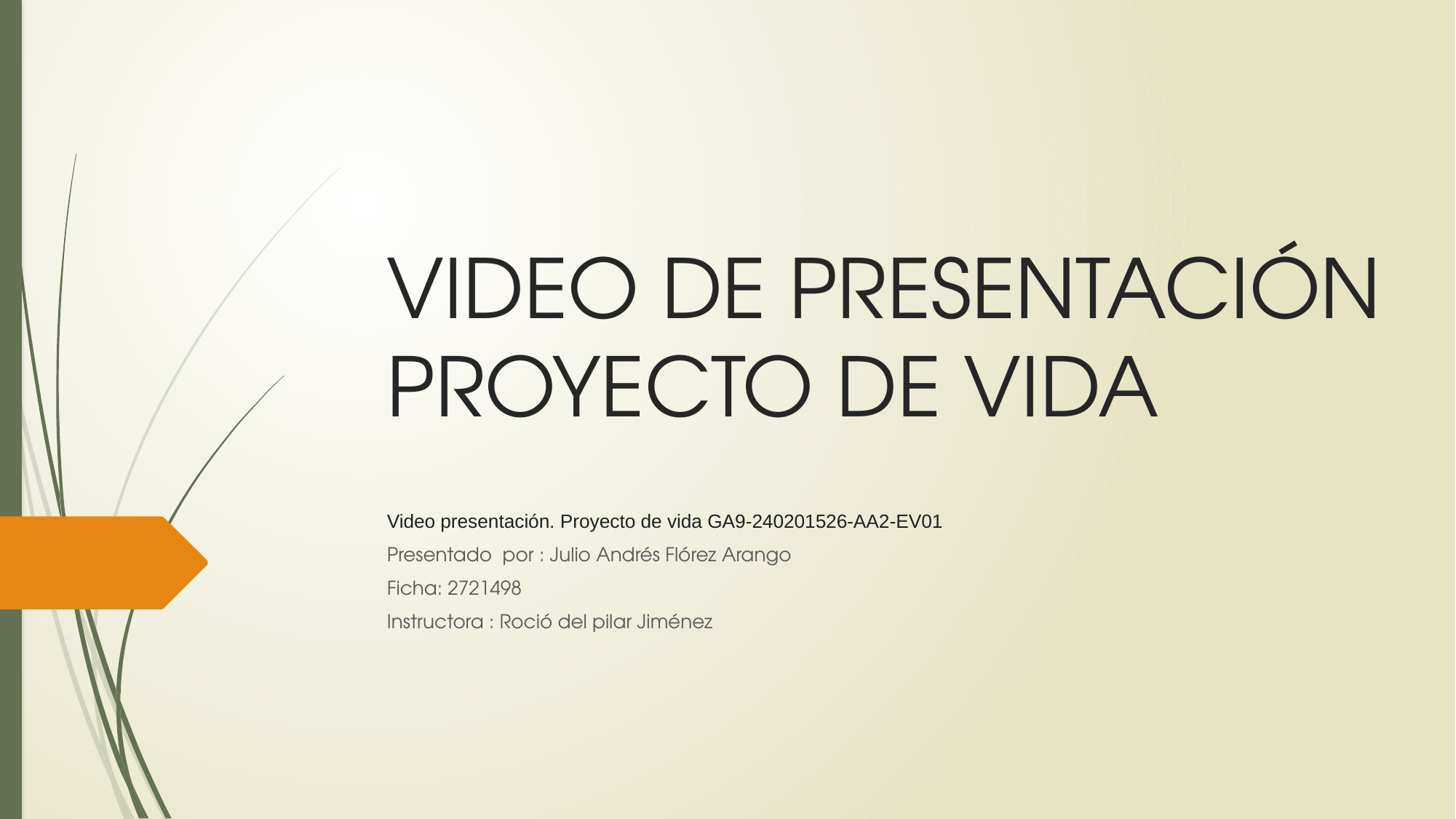

# VIDEO DE PRESENTACIÓN PROYECTO DE VIDA
Video presentación. Proyecto de vida GA9-240201526-AA2-EV01
Presentado  por : Julio Andrés Flórez Arango
Ficha: 2721498
Instructora : Roció del pilar Jiménez